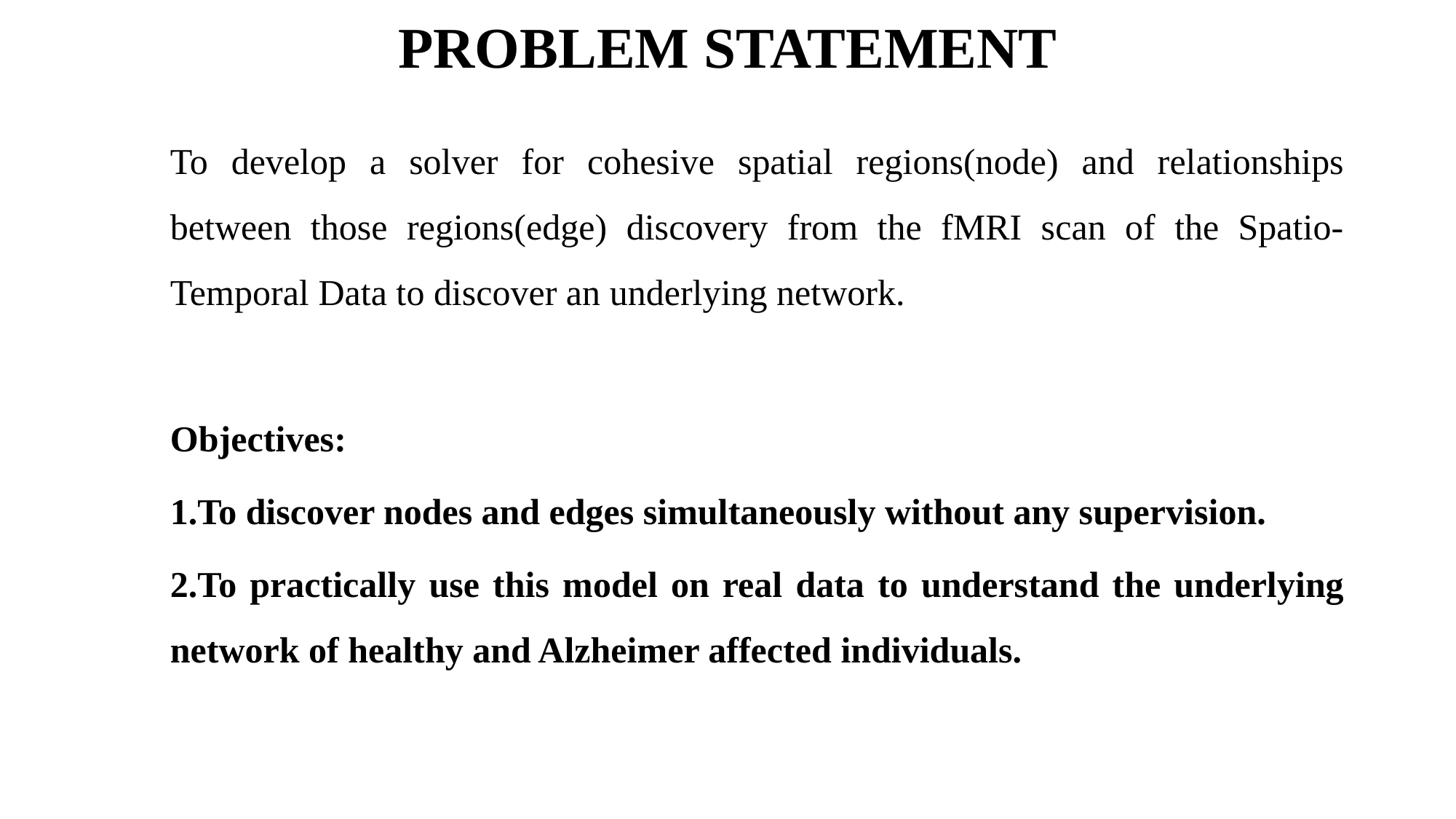

PROBLEM STATEMENT
To develop a solver for cohesive spatial regions(node) and relationships between those regions(edge) discovery from the fMRI scan of the Spatio-Temporal Data to discover an underlying network.

Objectives:
1.To discover nodes and edges simultaneously without any supervision.
2.To practically use this model on real data to understand the underlying network of healthy and Alzheimer affected individuals.